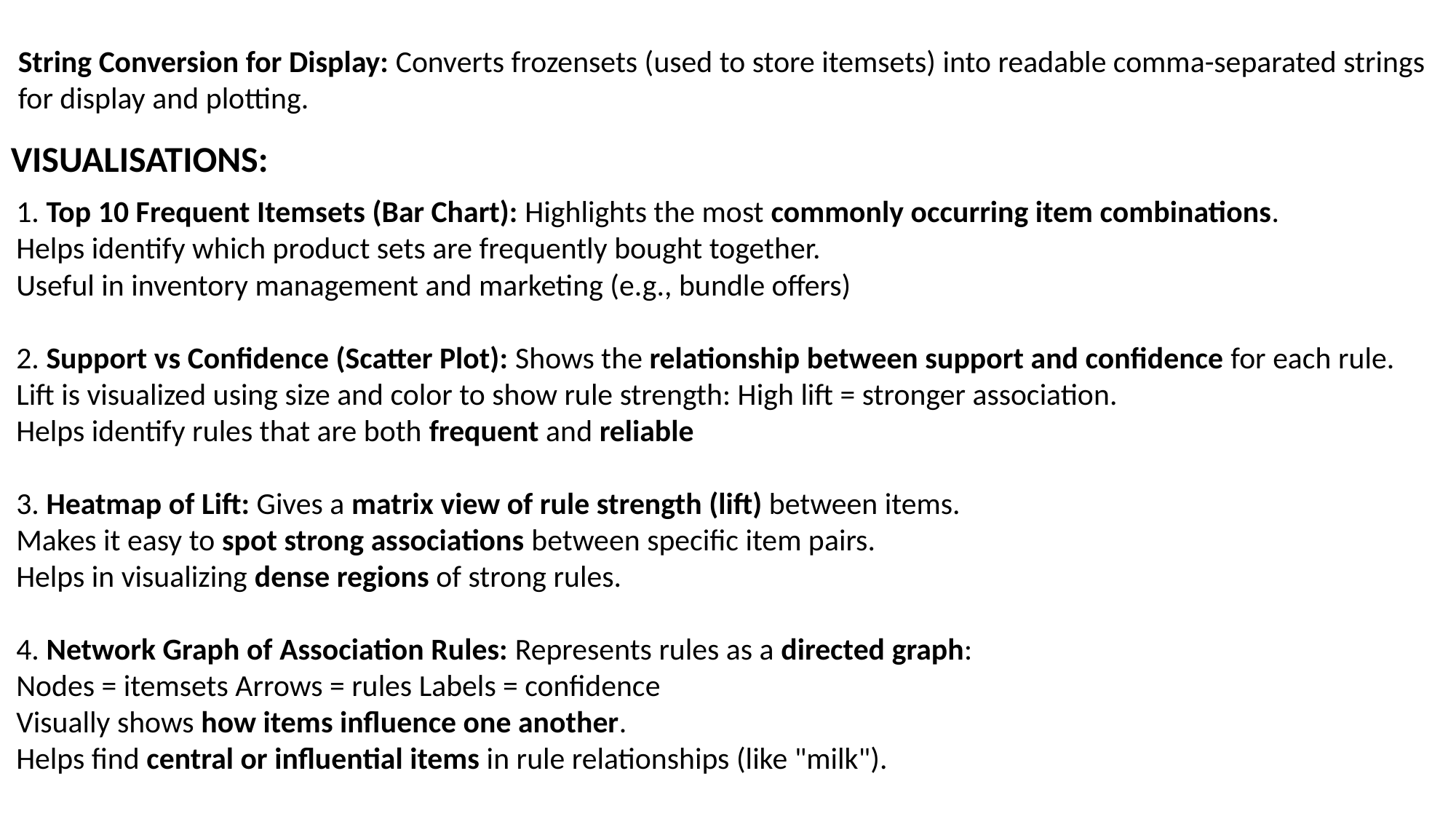

String Conversion for Display: Converts frozensets (used to store itemsets) into readable comma-separated strings
for display and plotting.

VISUALISATIONS:
1. Top 10 Frequent Itemsets (Bar Chart): Highlights the most commonly occurring item combinations.
Helps identify which product sets are frequently bought together.
Useful in inventory management and marketing (e.g., bundle offers)

2. Support vs Confidence (Scatter Plot): Shows the relationship between support and confidence for each rule.
Lift is visualized using size and color to show rule strength: High lift = stronger association.
Helps identify rules that are both frequent and reliable

3. Heatmap of Lift: Gives a matrix view of rule strength (lift) between items.
Makes it easy to spot strong associations between specific item pairs.
Helps in visualizing dense regions of strong rules.

4. Network Graph of Association Rules: Represents rules as a directed graph:
Nodes = itemsets Arrows = rules Labels = confidence
Visually shows how items influence one another.
Helps find central or influential items in rule relationships (like "milk").